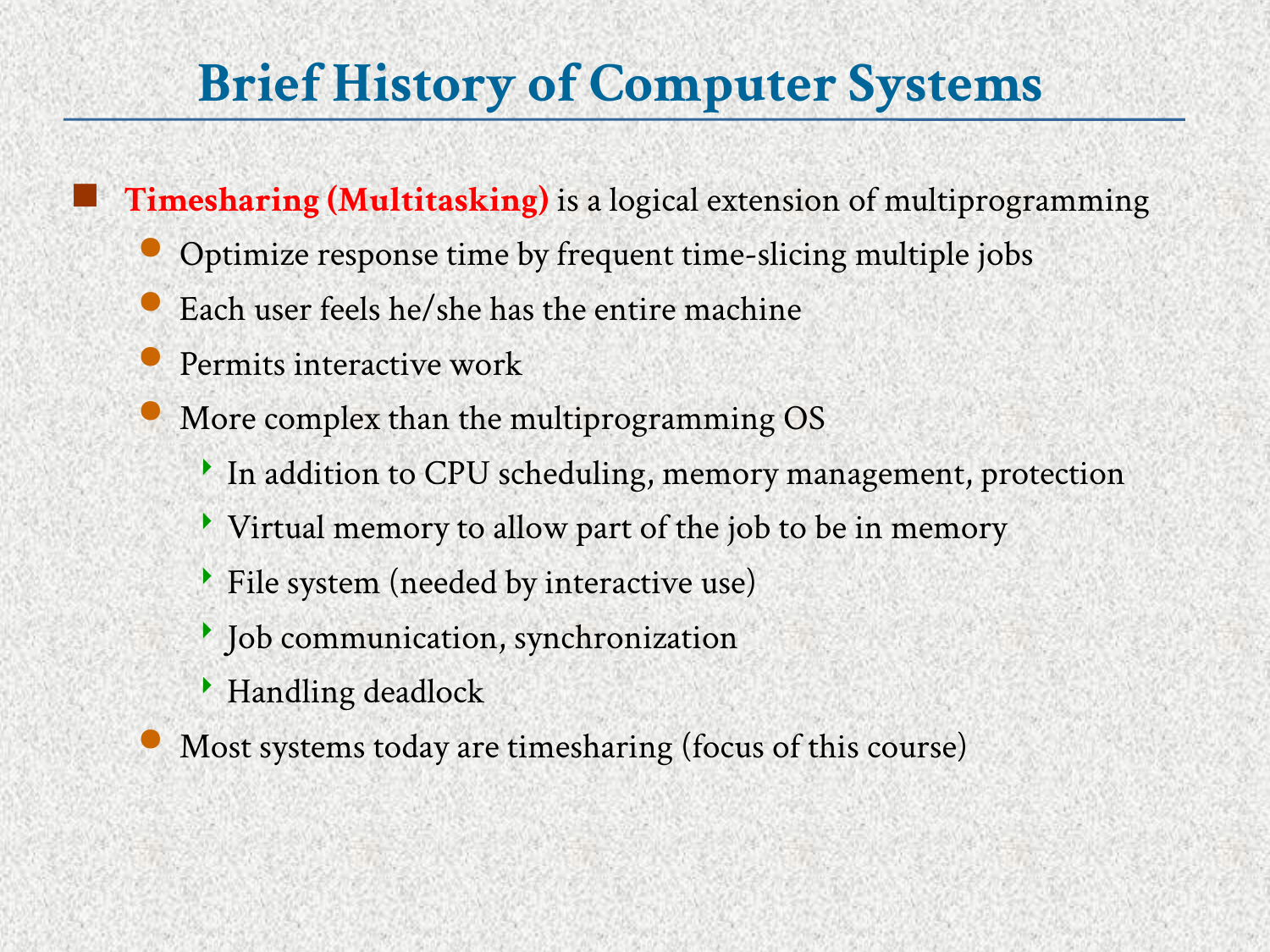

Brief History of Computer Systems
Timesharing (Multitasking) is a logical extension of multiprogramming
Optimize response time by frequent time-slicing multiple jobs
Each user feels he/she has the entire machine
Permits interactive work
More complex than the multiprogramming OS
In addition to CPU scheduling, memory management, protection
Virtual memory to allow part of the job to be in memory
File system (needed by interactive use)
Job communication, synchronization
Handling deadlock
Most systems today are timesharing (focus of this course)